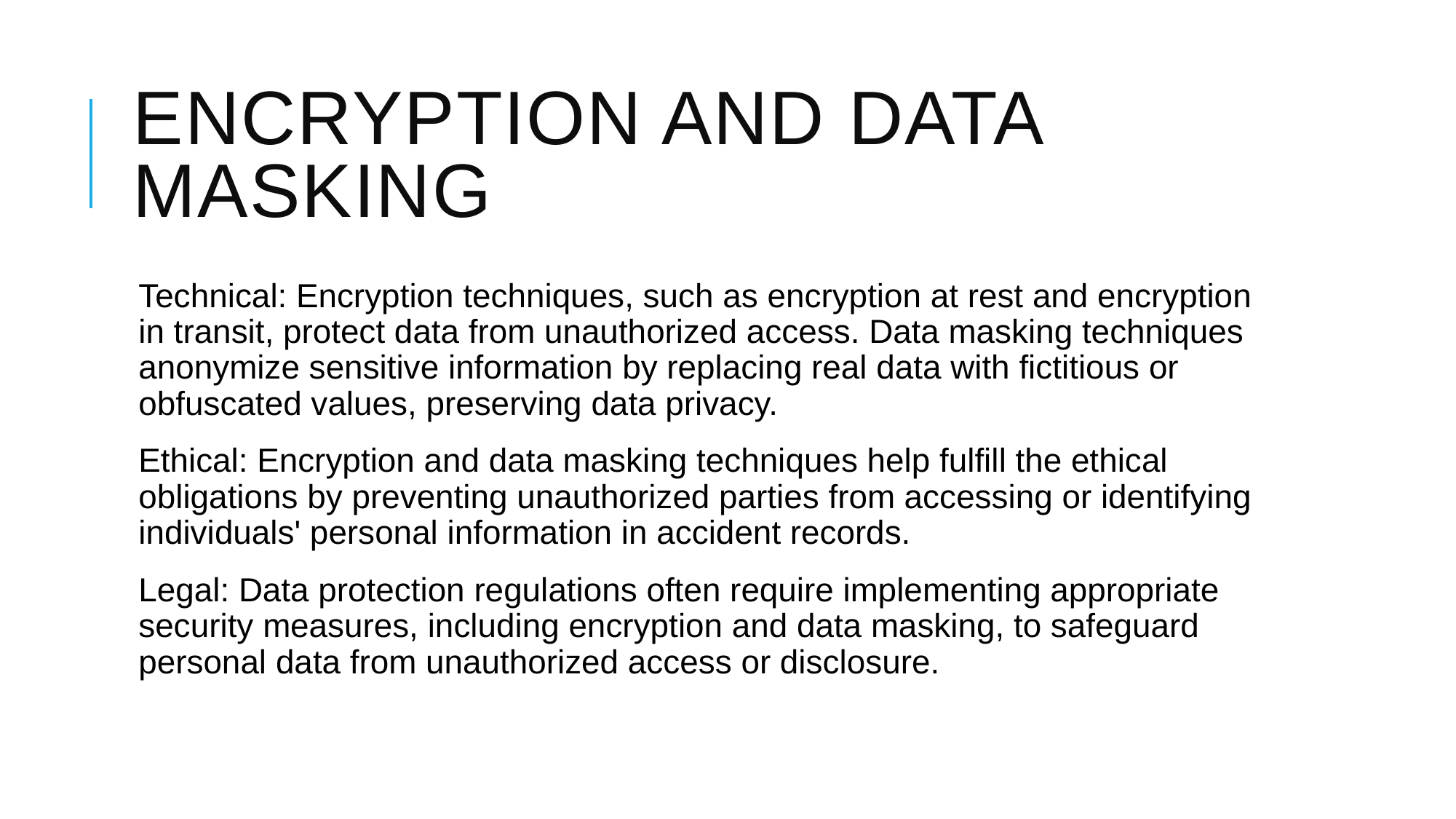

# Encryption and Data Masking
Technical: Encryption techniques, such as encryption at rest and encryption in transit, protect data from unauthorized access. Data masking techniques anonymize sensitive information by replacing real data with fictitious or obfuscated values, preserving data privacy.
Ethical: Encryption and data masking techniques help fulfill the ethical obligations by preventing unauthorized parties from accessing or identifying individuals' personal information in accident records.
Legal: Data protection regulations often require implementing appropriate security measures, including encryption and data masking, to safeguard personal data from unauthorized access or disclosure.